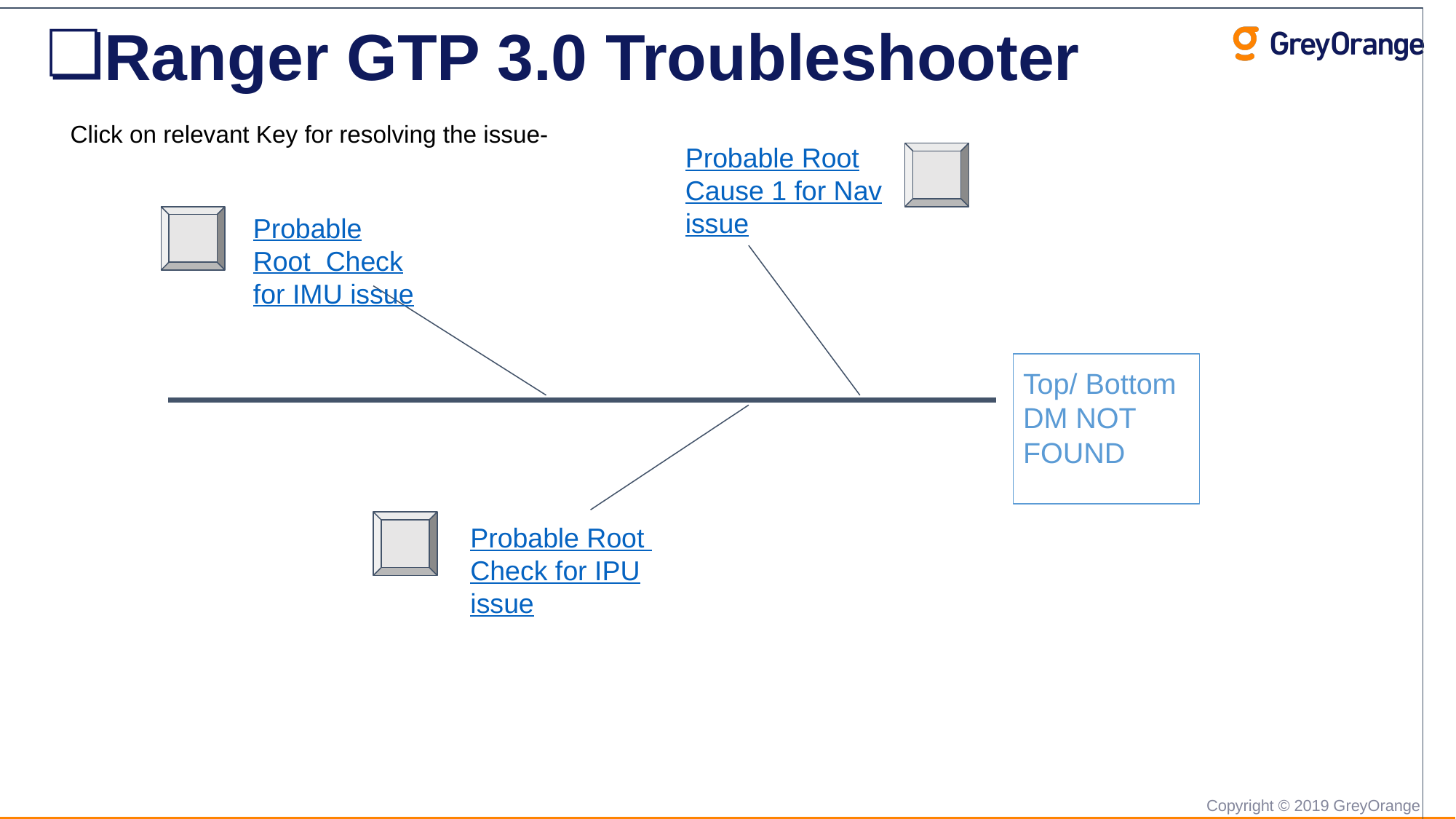

Ranger GTP 3.0 Troubleshooter
Click on relevant Key for resolving the issue-
Probable Root Cause 1 for Nav issue

Probable Root  Check for IMU issue

Top/ Bottom DM NOT FOUND
Probable Root  Check for IPU issue